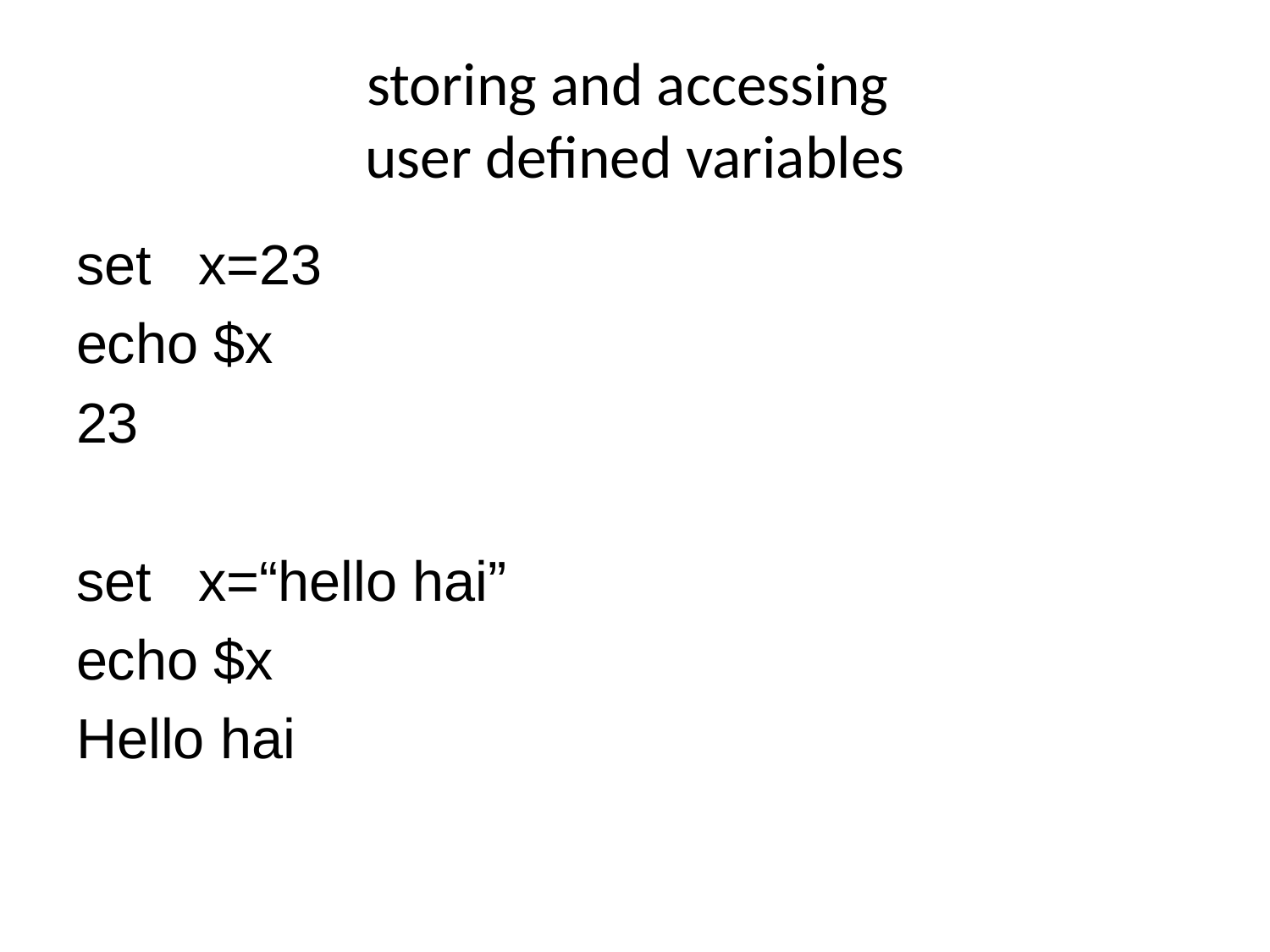

# storing and accessing user defined variables
set   x=23
echo $x
23

set   x=“hello hai”
echo $x
Hello hai